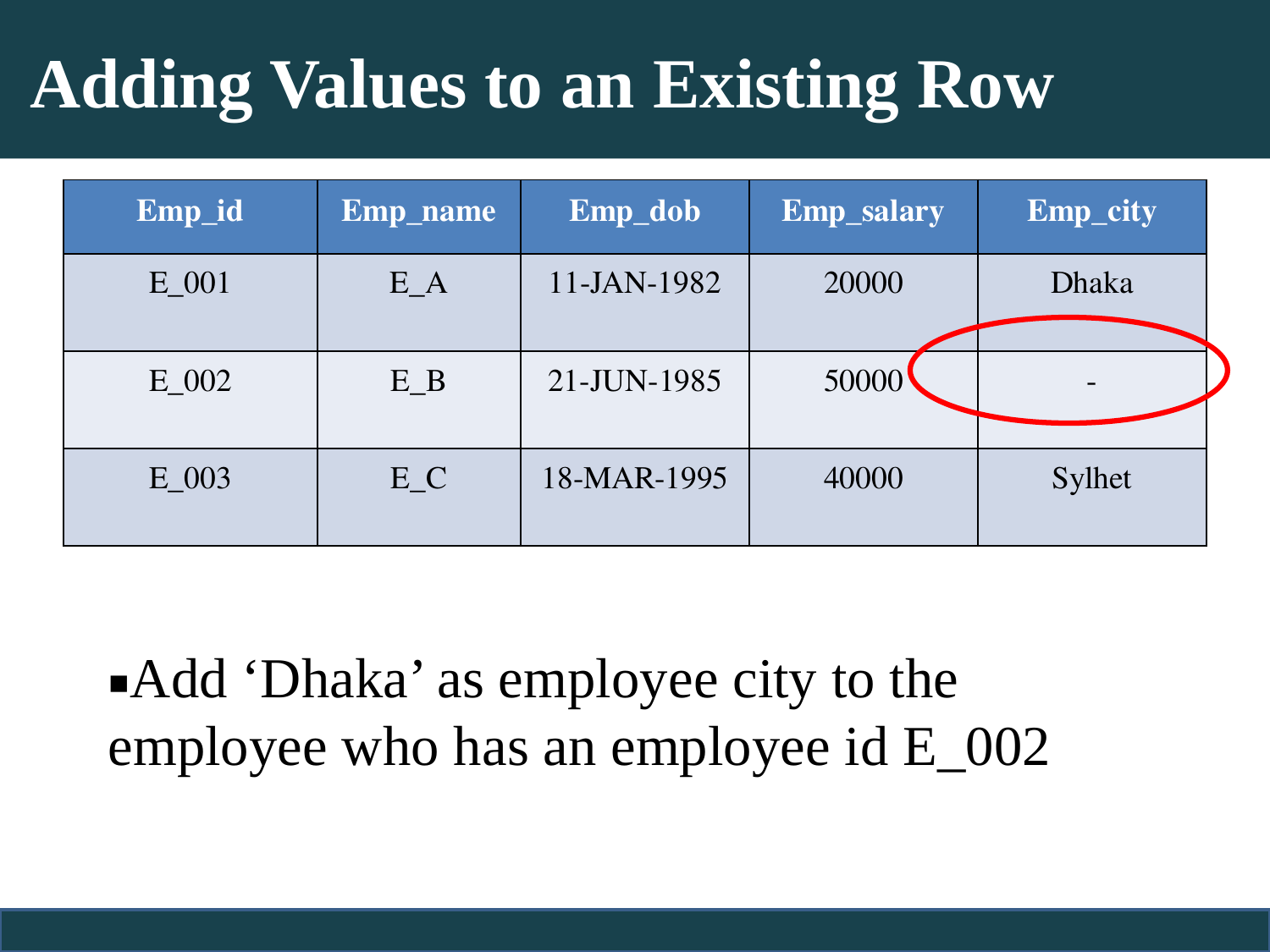

# Adding Values to an Existing Row
| Emp\_id | Emp\_name | Emp\_dob | Emp\_salary | Emp\_city |
| --- | --- | --- | --- | --- |
| E\_001 | E\_A | 11-JAN-1982 | 20000 | Dhaka |
| E\_002 | E\_B | 21-JUN-1985 | 50000 | - |
| E\_003 | E\_C | 18-MAR-1995 | 40000 | Sylhet |

Add ‘Dhaka’ as employee city to the employee who has an employee id E_002